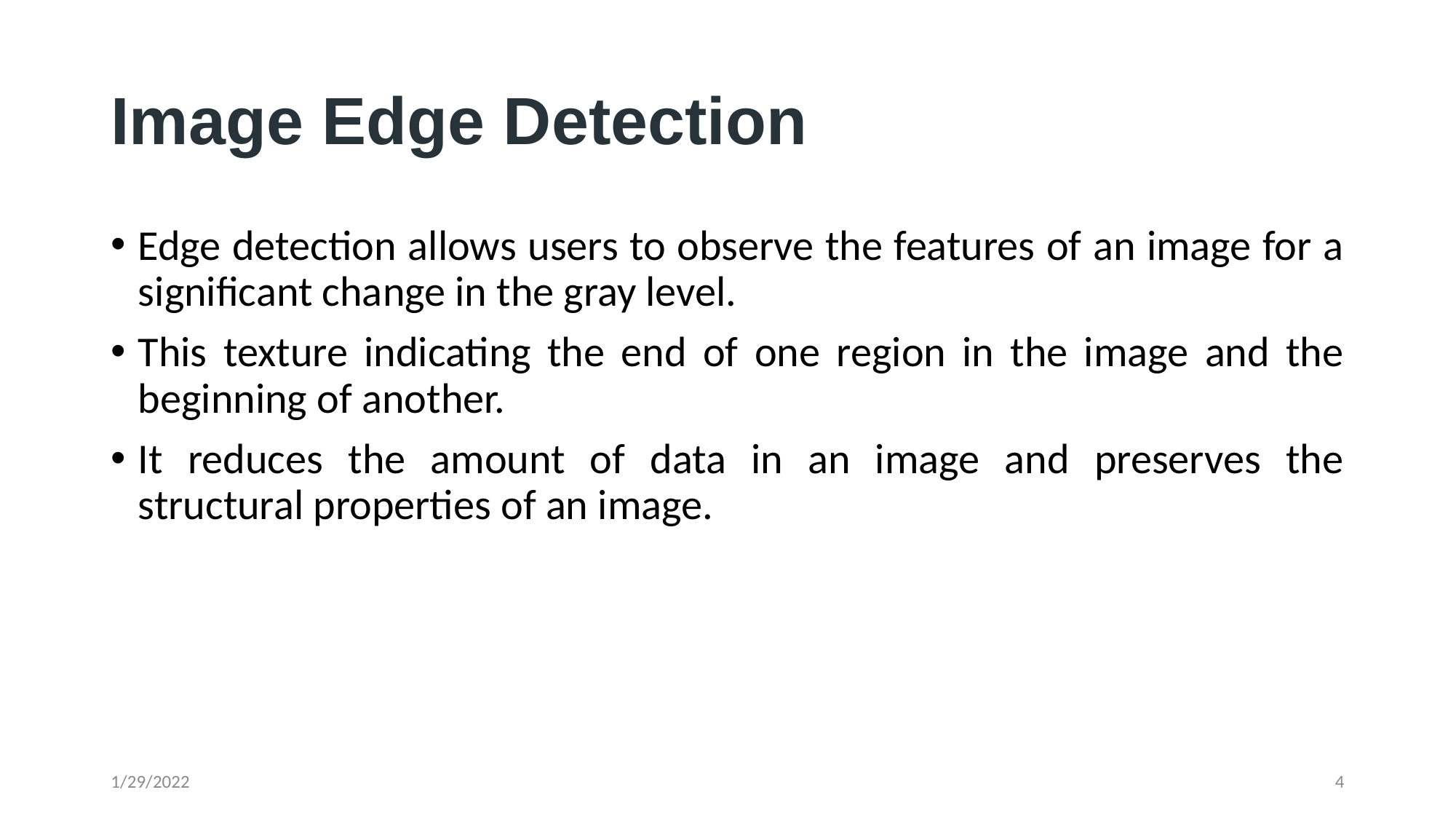

# Image Edge Detection
Edge detection allows users to observe the features of an image for a significant change in the gray level.
This texture indicating the end of one region in the image and the beginning of another.
It reduces the amount of data in an image and preserves the structural properties of an image.

1/29/2022
4